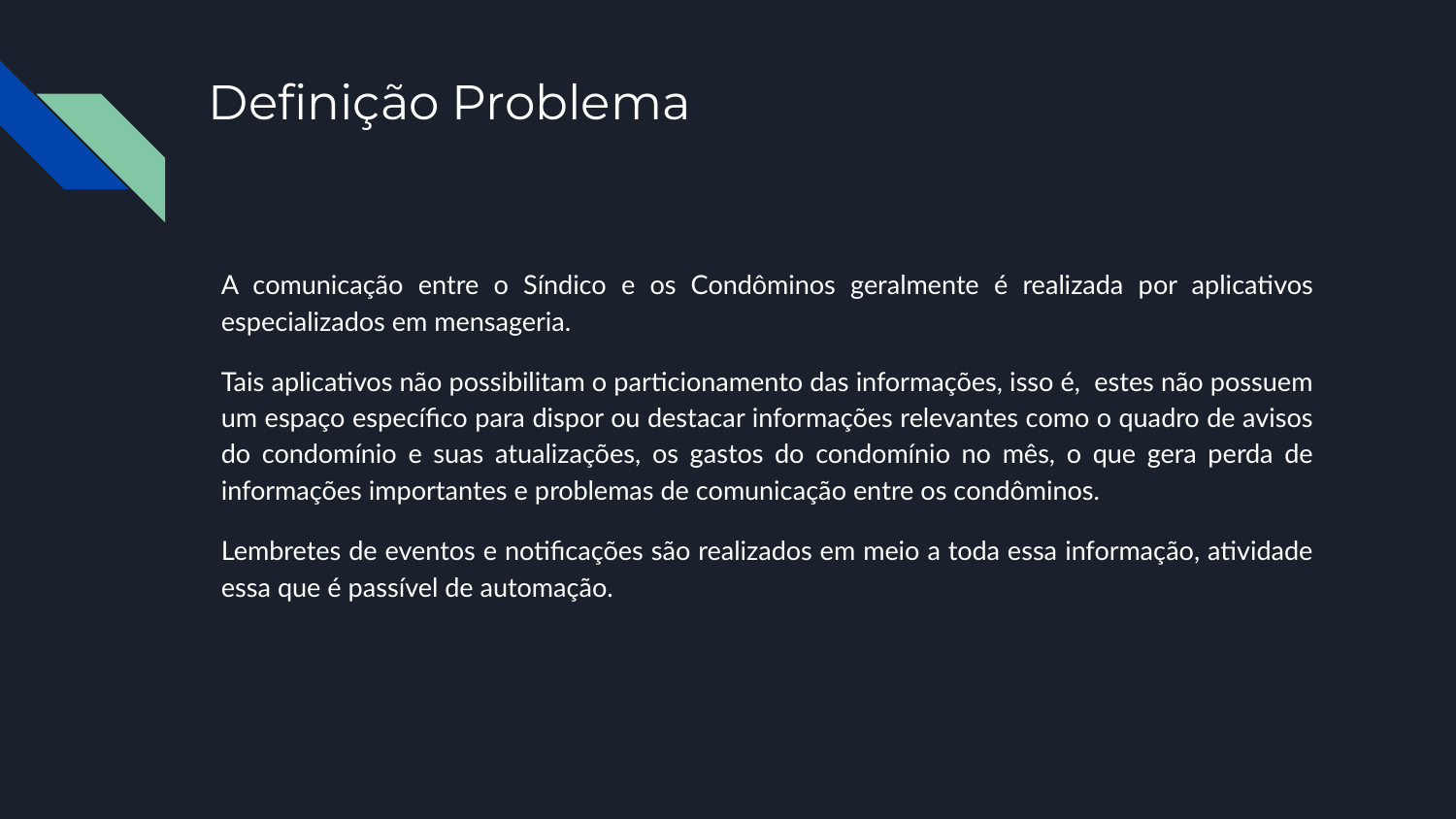

# Definição Problema
A comunicação entre o Síndico e os Condôminos geralmente é realizada por aplicativos especializados em mensageria.
Tais aplicativos não possibilitam o particionamento das informações, isso é,  estes não possuem um espaço específico para dispor ou destacar informações relevantes como o quadro de avisos do condomínio e suas atualizações, os gastos do condomínio no mês, o que gera perda de informações importantes e problemas de comunicação entre os condôminos.
Lembretes de eventos e notificações são realizados em meio a toda essa informação, atividade essa que é passível de automação.